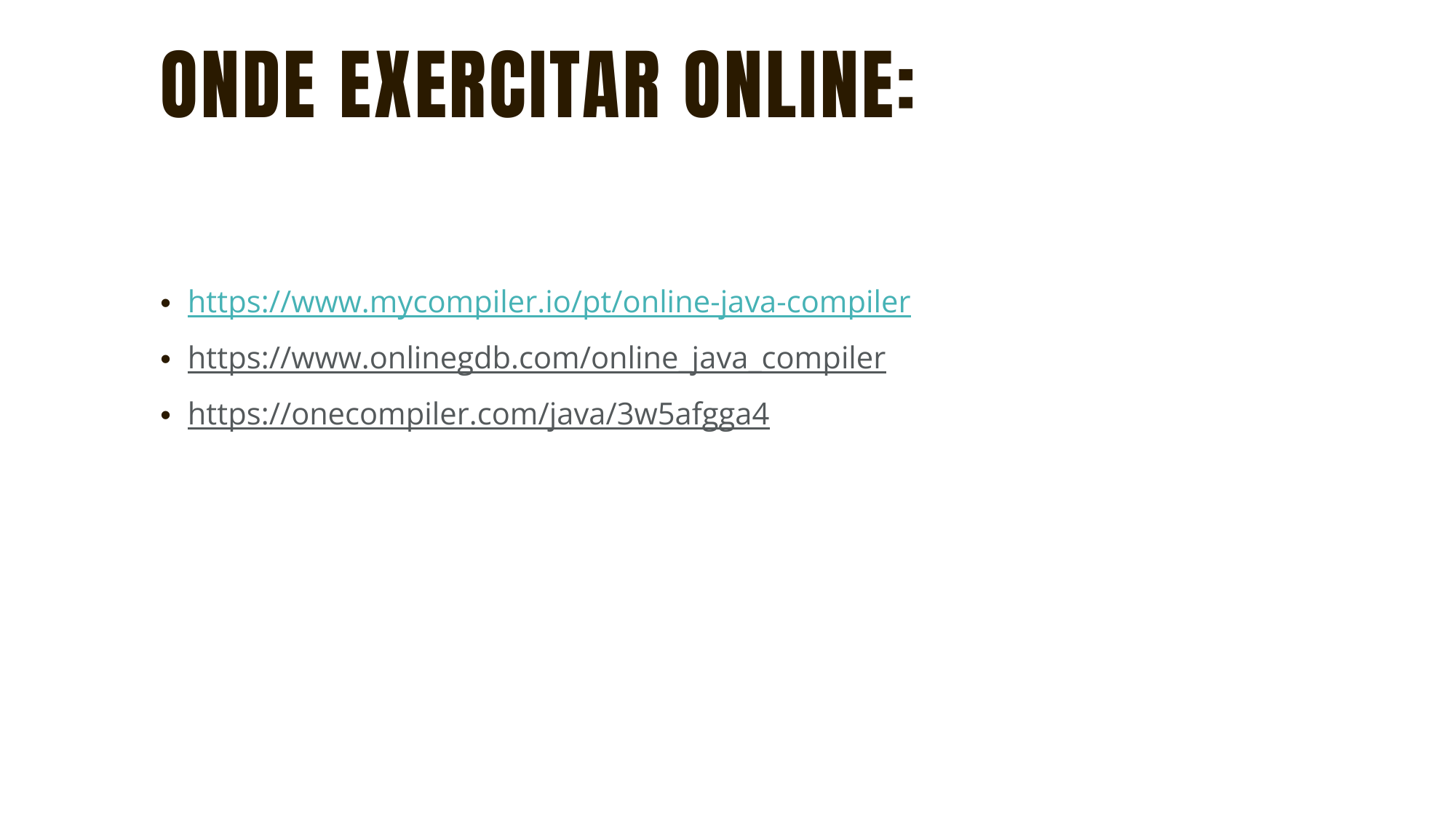

# Onde exercitar online:
https://www.mycompiler.io/pt/online-java-compiler
https://www.onlinegdb.com/online_java_compiler
https://onecompiler.com/java/3w5afgga4